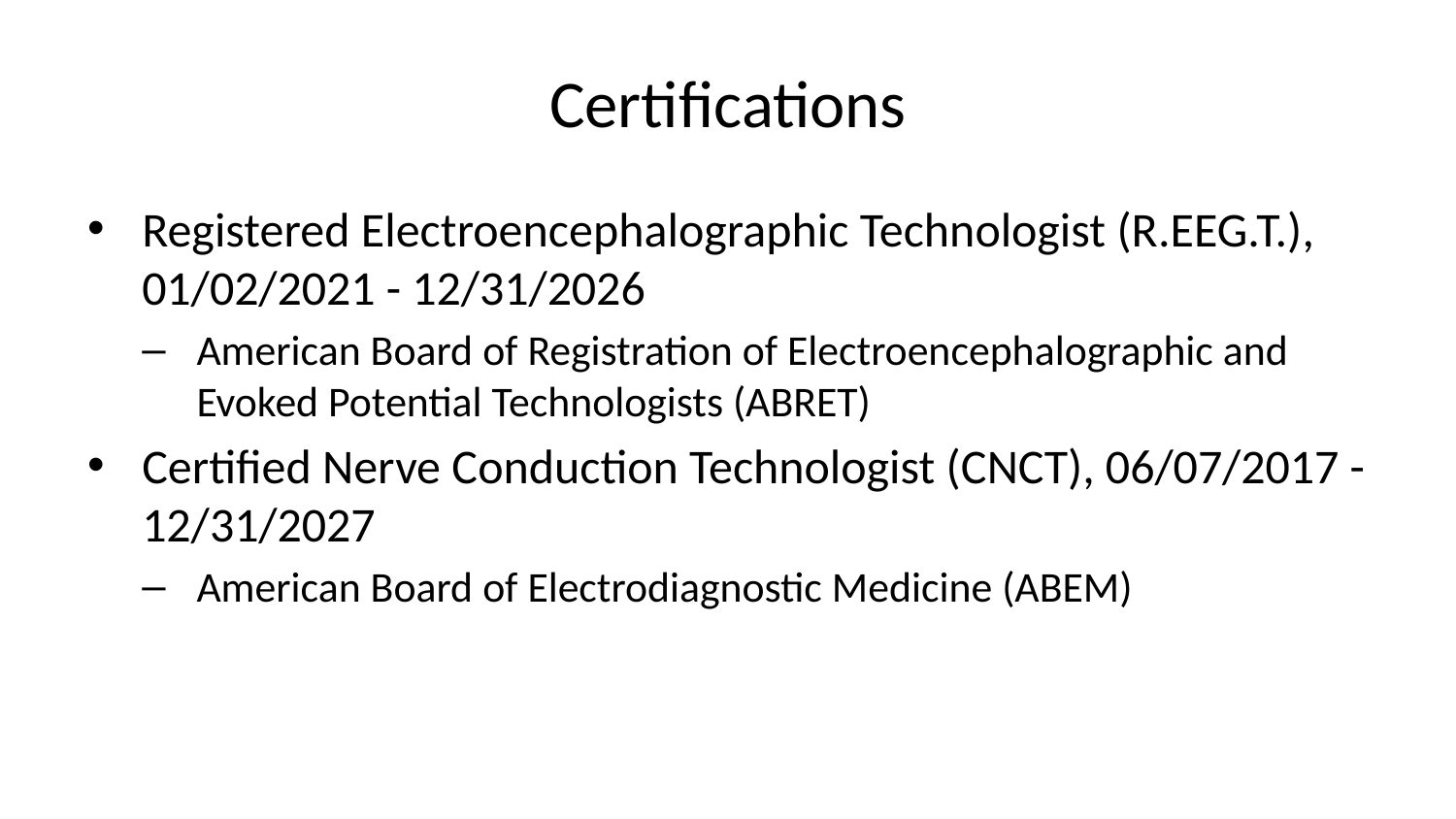

# Certifications
Registered Electroencephalographic Technologist (R.EEG.T.), 01/02/2021 - 12/31/2026
American Board of Registration of Electroencephalographic and Evoked Potential Technologists (ABRET)
Certified Nerve Conduction Technologist (CNCT), 06/07/2017 - 12/31/2027
American Board of Electrodiagnostic Medicine (ABEM)